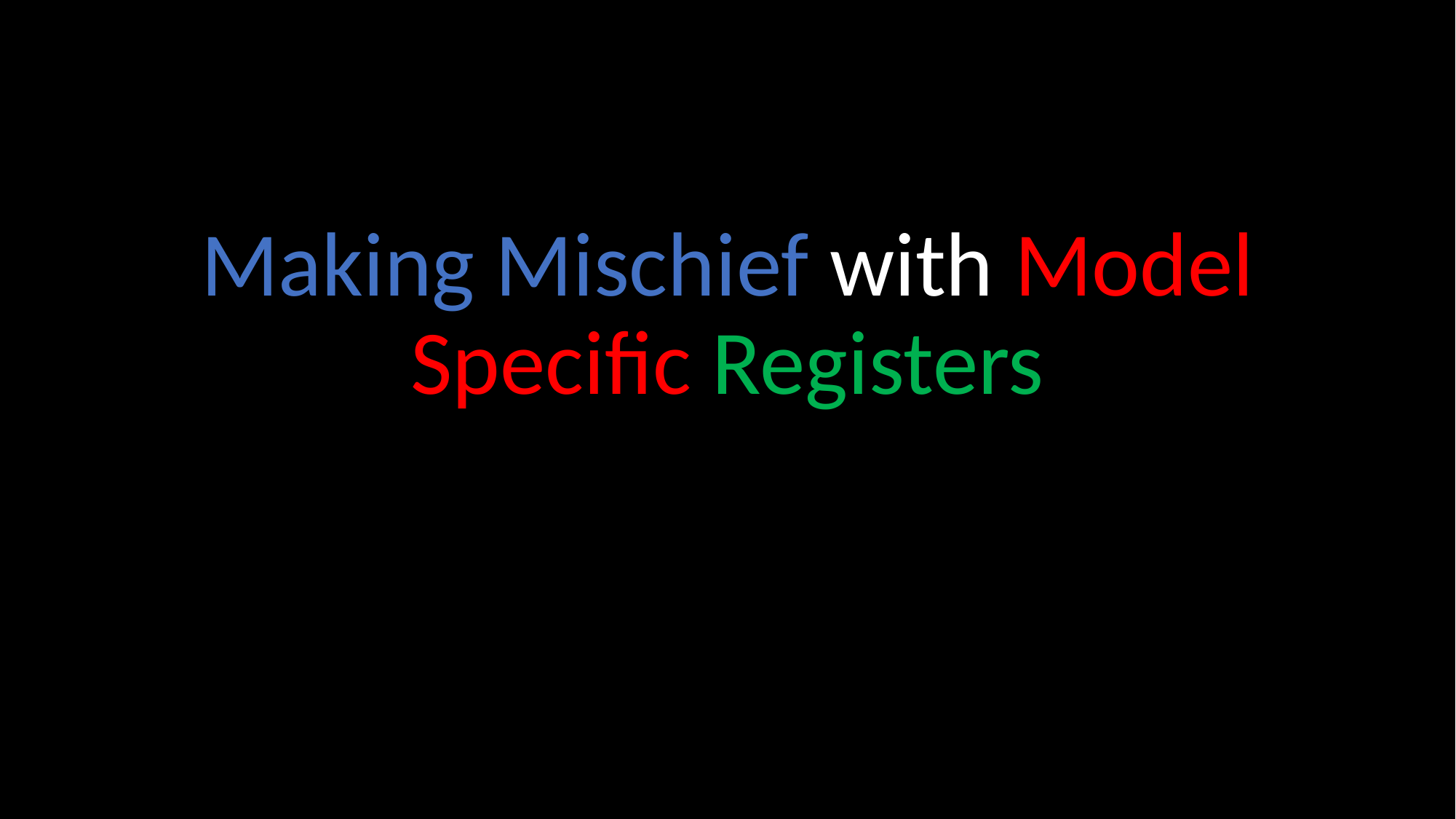

# Making Mischief with Model Specific Registers